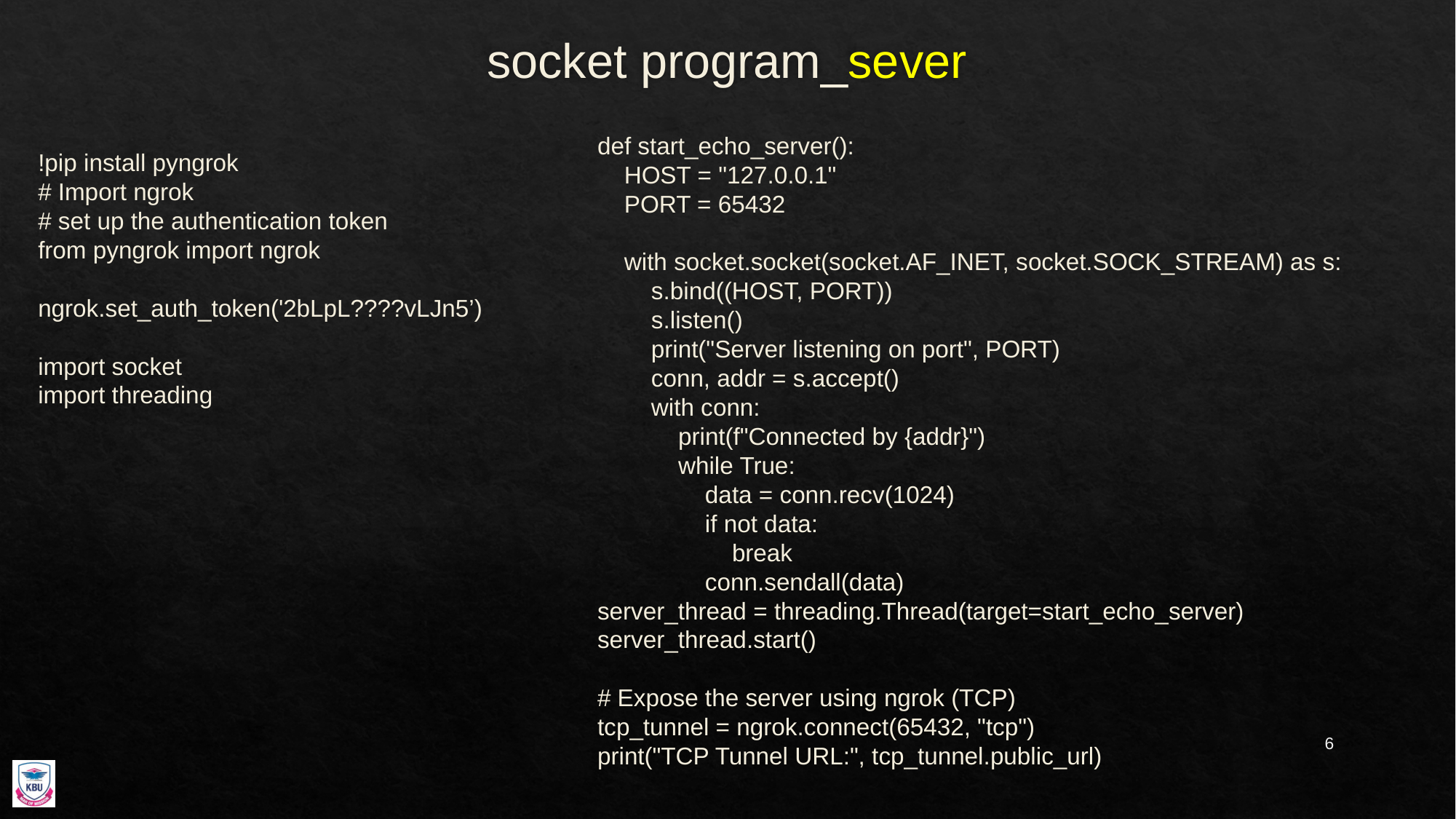

# socket program_sever
def start_echo_server():
    HOST = "127.0.0.1"
    PORT = 65432
    with socket.socket(socket.AF_INET, socket.SOCK_STREAM) as s:
        s.bind((HOST, PORT))
        s.listen()
        print("Server listening on port", PORT)
        conn, addr = s.accept()
        with conn:
            print(f"Connected by {addr}")
            while True:
                data = conn.recv(1024)
                if not data:
                    break
                conn.sendall(data)
server_thread = threading.Thread(target=start_echo_server)
server_thread.start()
# Expose the server using ngrok (TCP)
tcp_tunnel = ngrok.connect(65432, "tcp")
print("TCP Tunnel URL:", tcp_tunnel.public_url)
!pip install pyngrok
# Import ngrok
# set up the authentication token
from pyngrok import ngrok

ngrok.set_auth_token('2bLpL????vLJn5’)

import socket
import threading
6